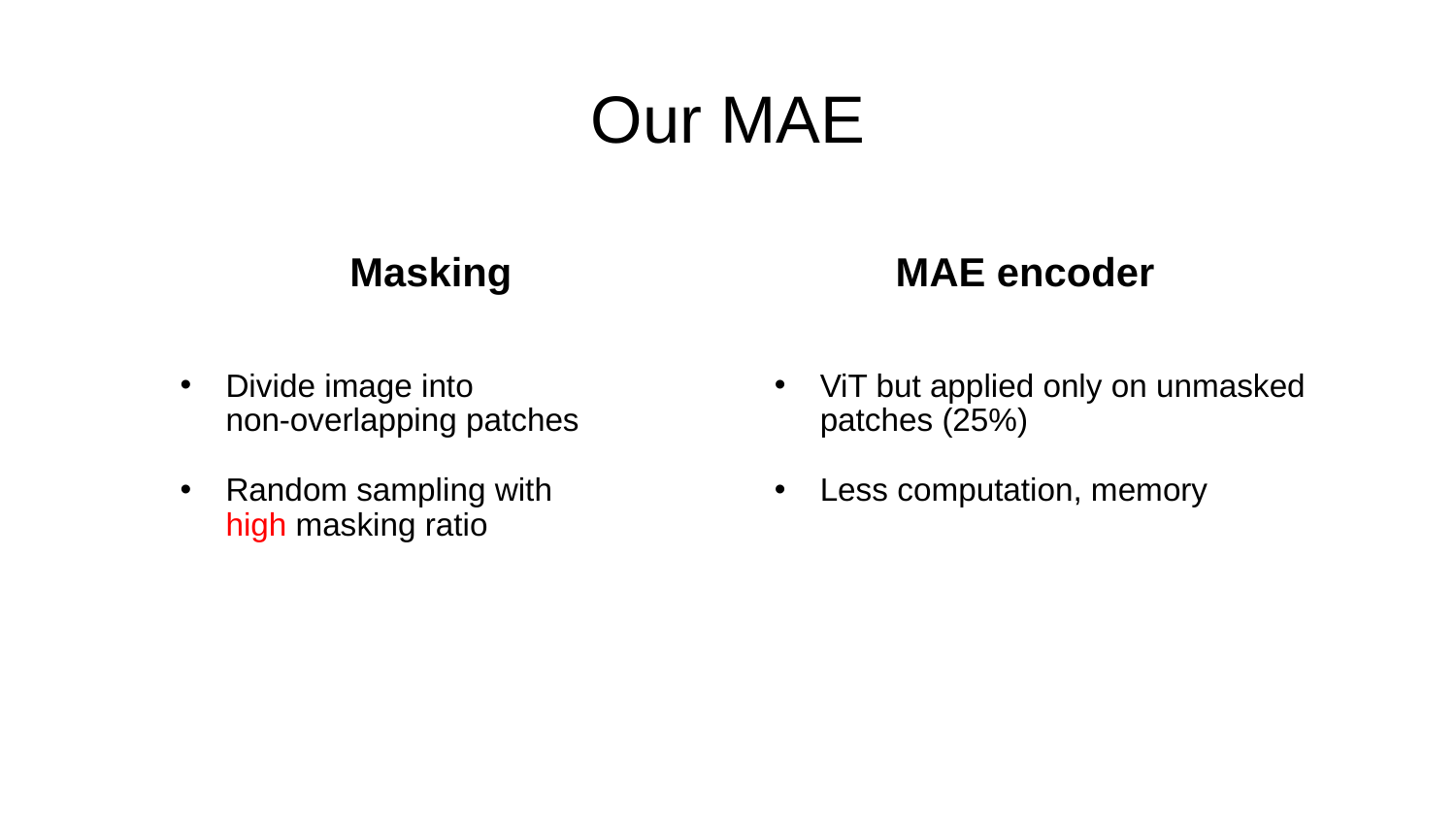

# Our MAE
Masking
MAE encoder
Divide image into
non-overlapping patches

Random sampling with
high masking ratio
ViT but applied only on unmasked patches (25%)

Less computation, memory